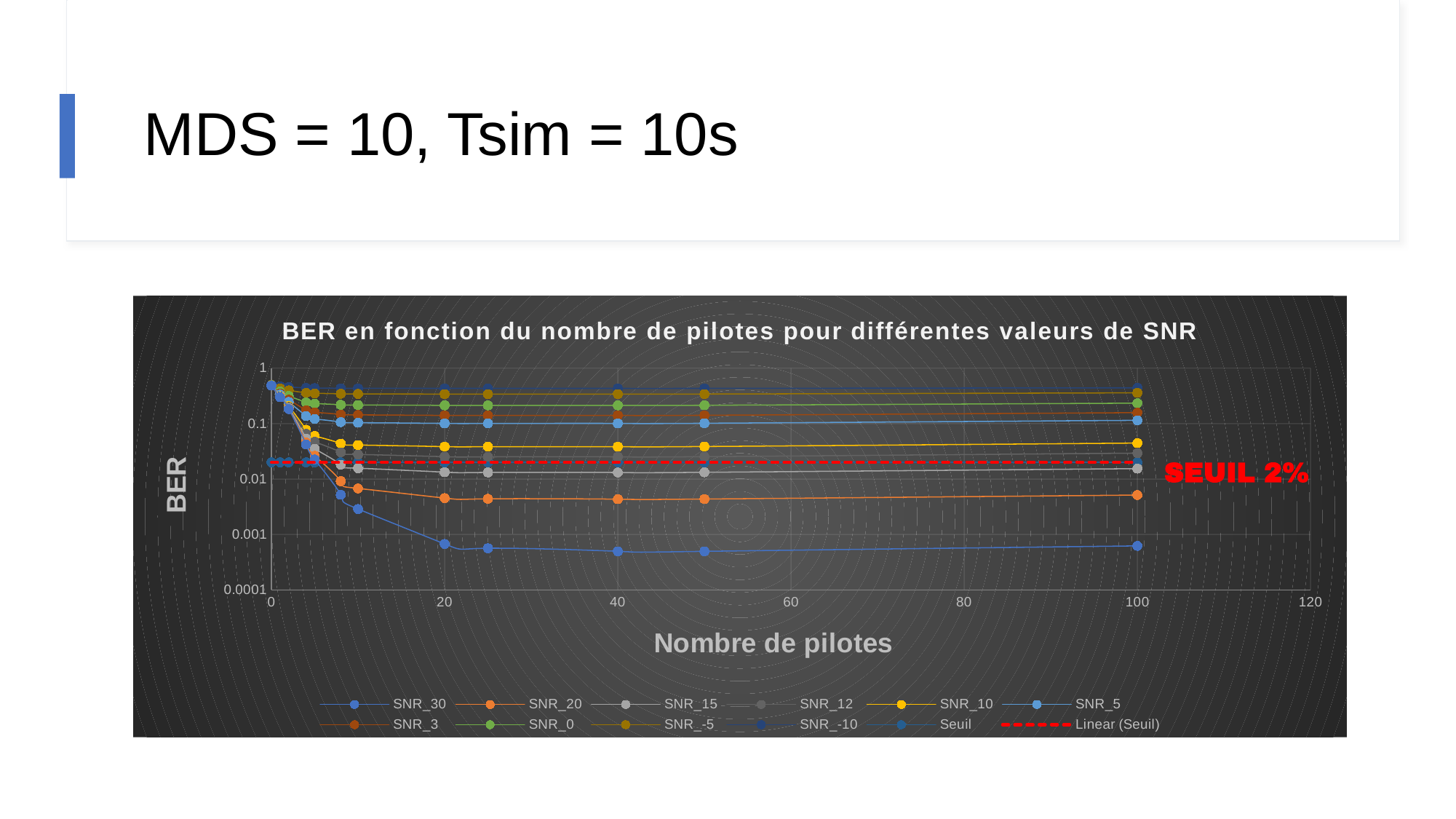

# MDS = 10, Tsim = 10s

### Chart: BER en fonction du nombre de pilotes pour différentes valeurs de SNR

| Category |  |  |  |  |  |  |  |  |  |  |  |
|---|---|---|---|---|---|---|---|---|---|---|---|
SEUIL 2%